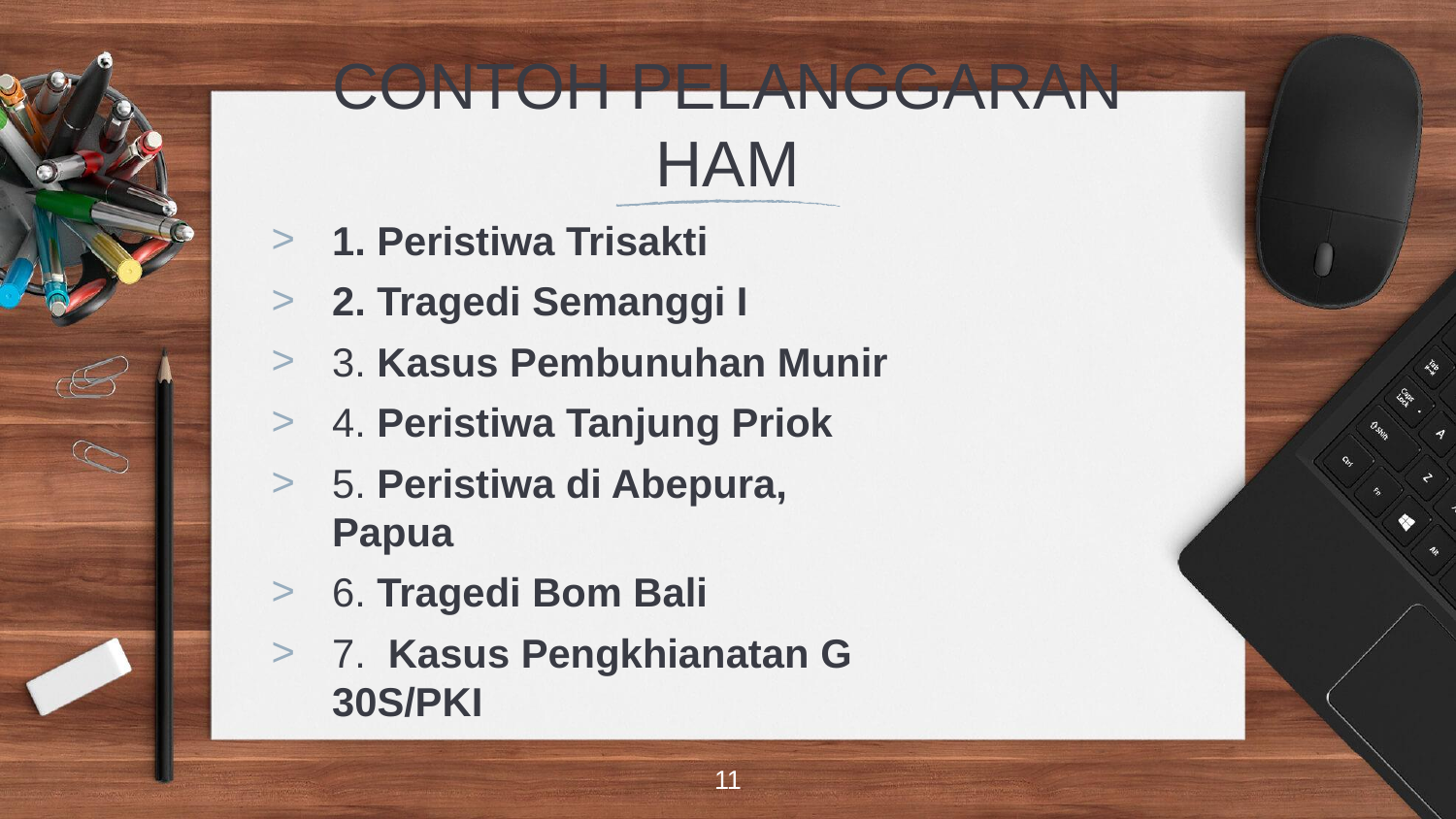

# CONTOH PELANGGARAN HAM
1. Peristiwa Trisakti
2. Tragedi Semanggi I
3. Kasus Pembunuhan Munir
4. Peristiwa Tanjung Priok
5. Peristiwa di Abepura, Papua
6. Tragedi Bom Bali
7.  Kasus Pengkhianatan G 30S/PKI

11